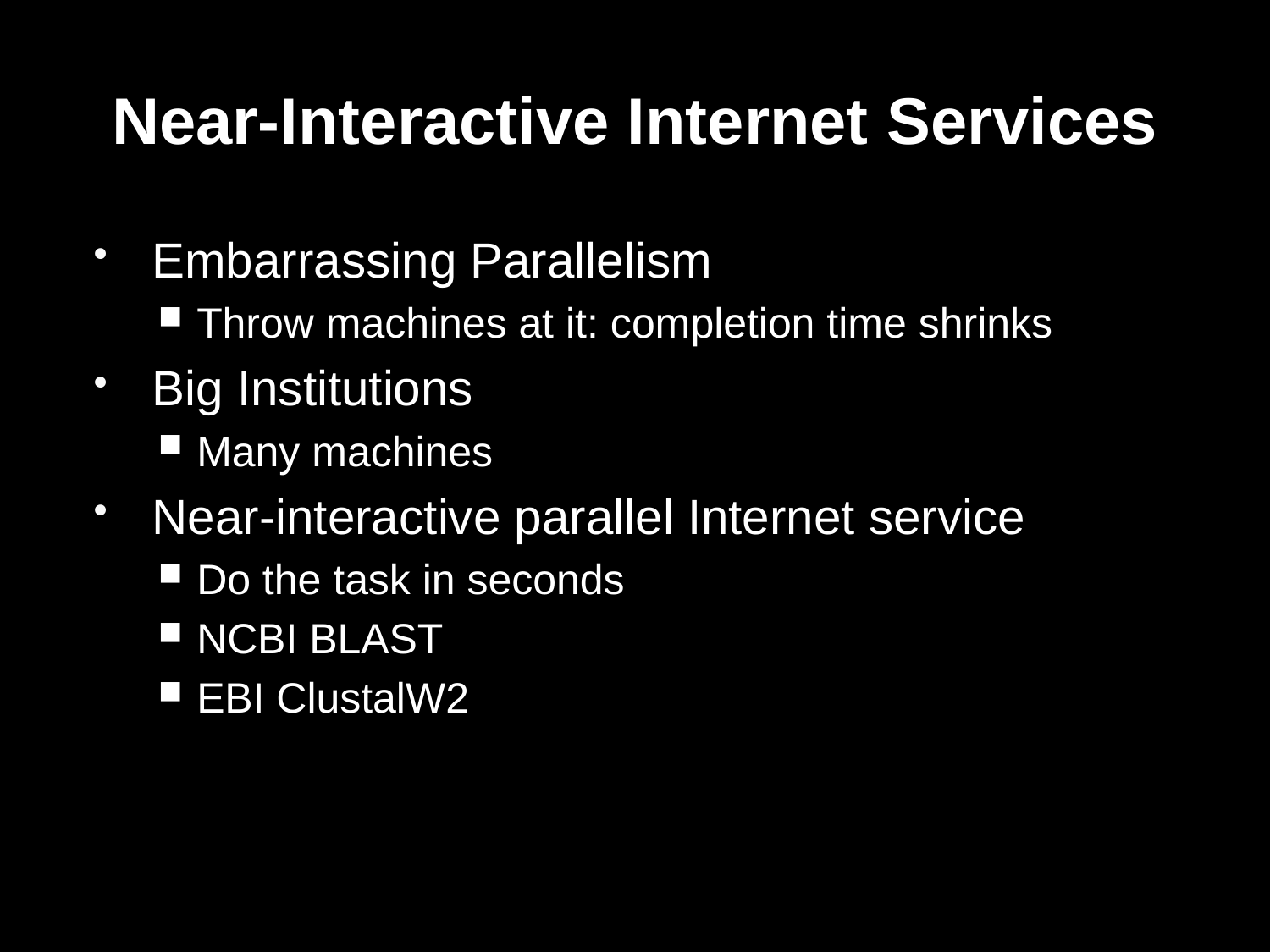

# Near-Interactive Internet Services
Embarrassing Parallelism
Throw machines at it: completion time shrinks
Big Institutions
Many machines
Near-interactive parallel Internet service
Do the task in seconds
NCBI BLAST
EBI ClustalW2